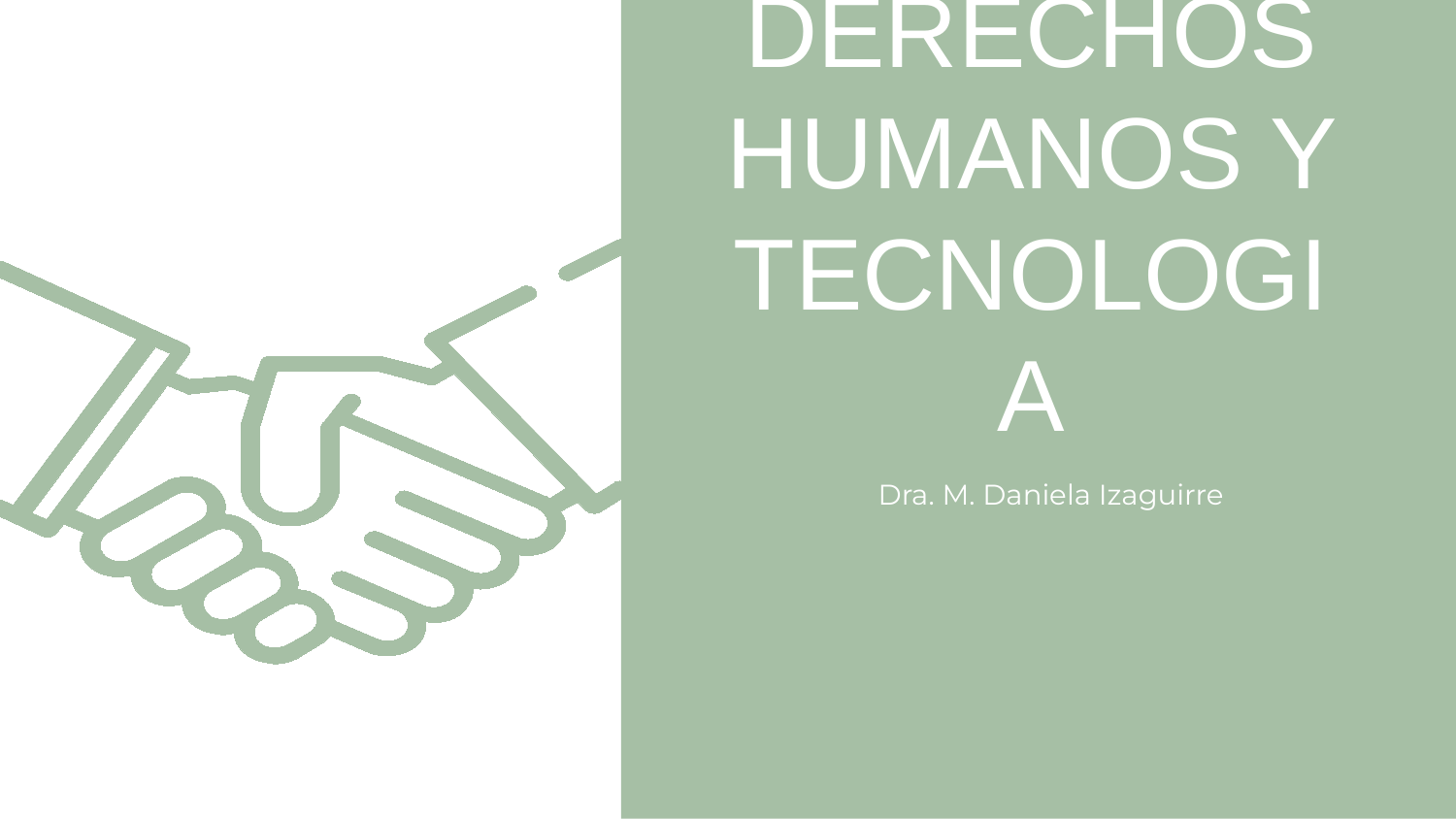

# Derechos Humanos y tecnologia

Dra. M. Daniela Izaguirre